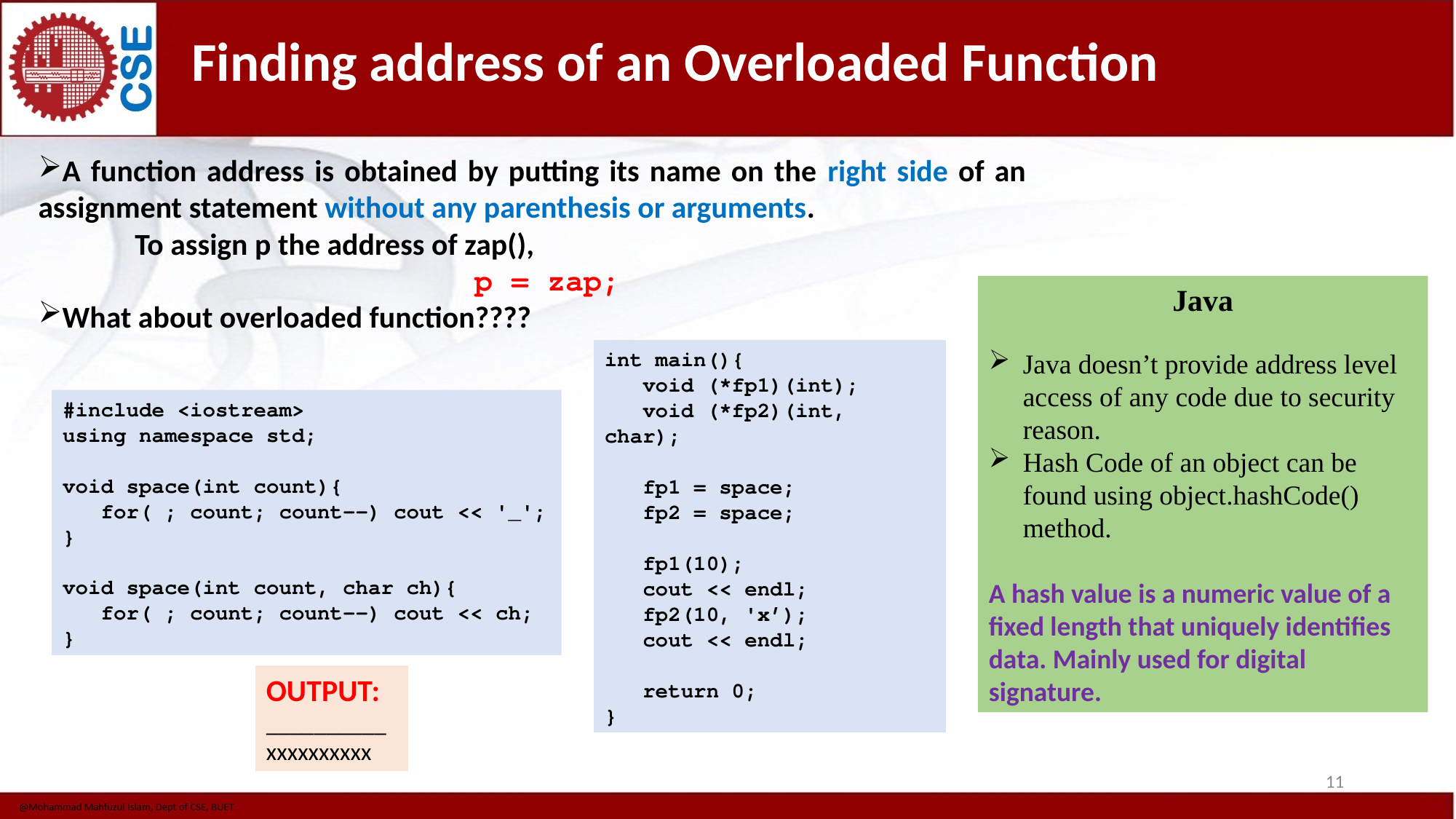

# Finding address of an Overloaded Function
A function address is obtained by putting its name on the right side of an assignment statement without any parenthesis or arguments.
              To assign p the address of zap(),
                        p = zap;
What about overloaded function????
Java

Java doesn’t provide address level access of any code due to security reason.
Hash Code of an object can be found using object.hashCode() method.

A hash value is a numeric value of a fixed length that uniquely identifies data. Mainly used for digital signature.
int main(){
   void (*fp1)(int);
   void (*fp2)(int, char);

   fp1 = space;
   fp2 = space;

   fp1(10);
   cout << endl;
   fp2(10, 'x’);
   cout << endl;

   return 0;
}
#include <iostream>
using namespace std;
void space(int count){
   for( ; count; count--) cout << '_';
}
void space(int count, char ch){
   for( ; count; count--) cout << ch;
}
OUTPUT:
__________
xxxxxxxxxx
11